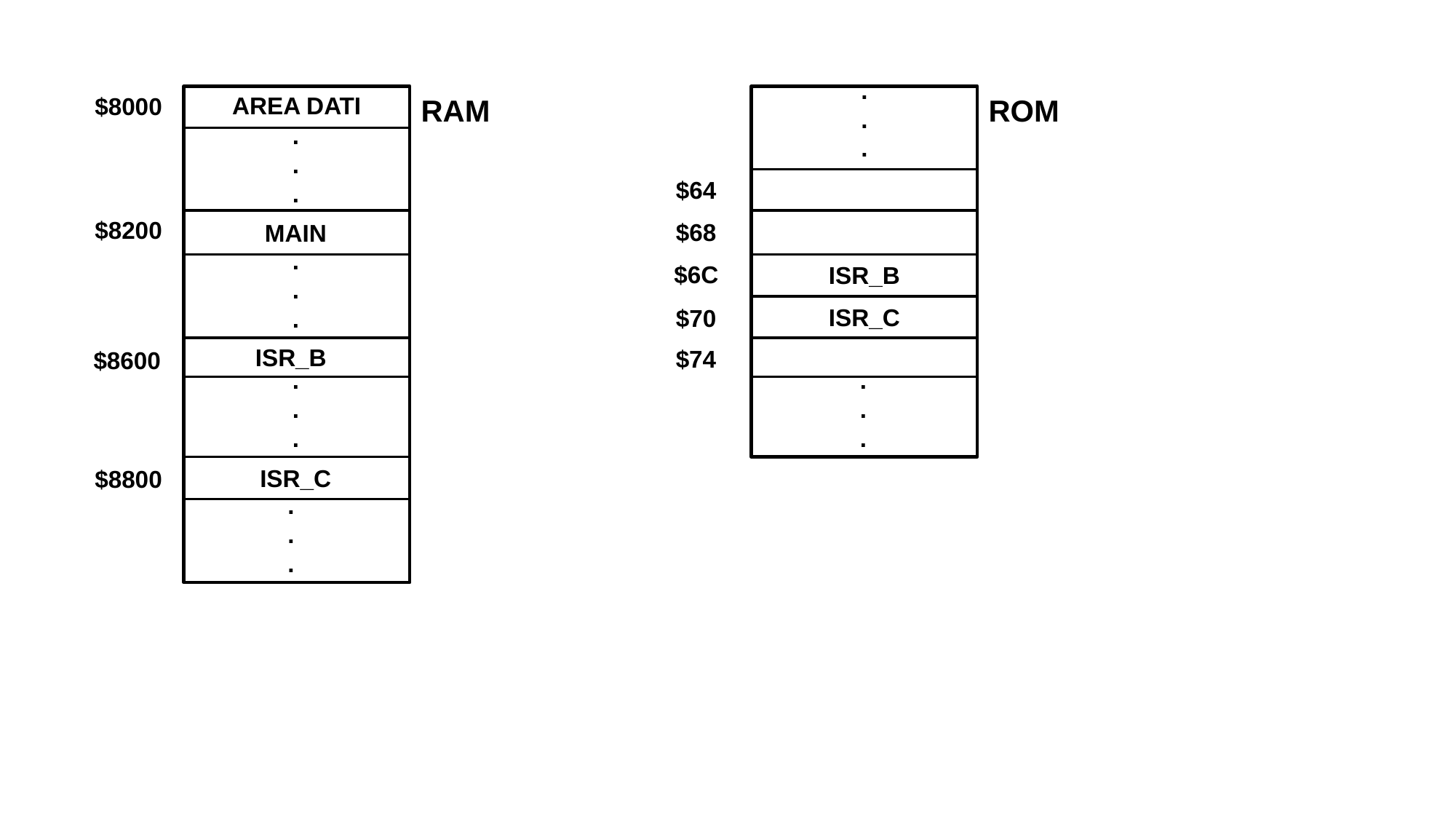

.
.
.
AREA DATI
$8000

RAM

ROM
.
.
.
$64
$8200
$68
MAIN
.
.
.
$6C
ISR_B
ISR_C
$70
ISR_B
$74
$8600
.
.
.
.
.
.
ISR_C
$8800
.
.
.